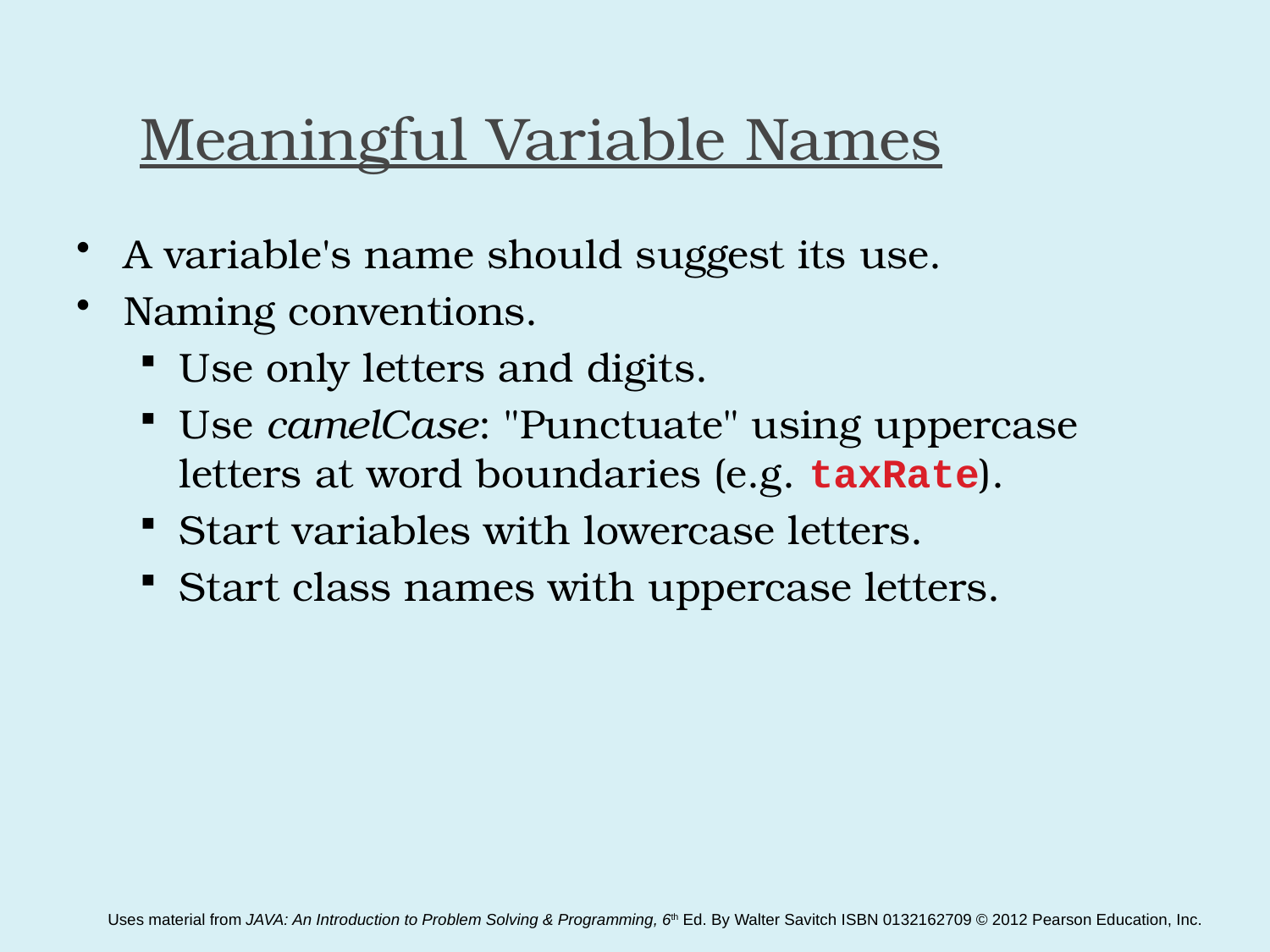

# Meaningful Variable Names
A variable's name should suggest its use.
Naming conventions.
Use only letters and digits.
Use camelCase: "Punctuate" using uppercase letters at word boundaries (e.g. taxRate).
Start variables with lowercase letters.
Start class names with uppercase letters.